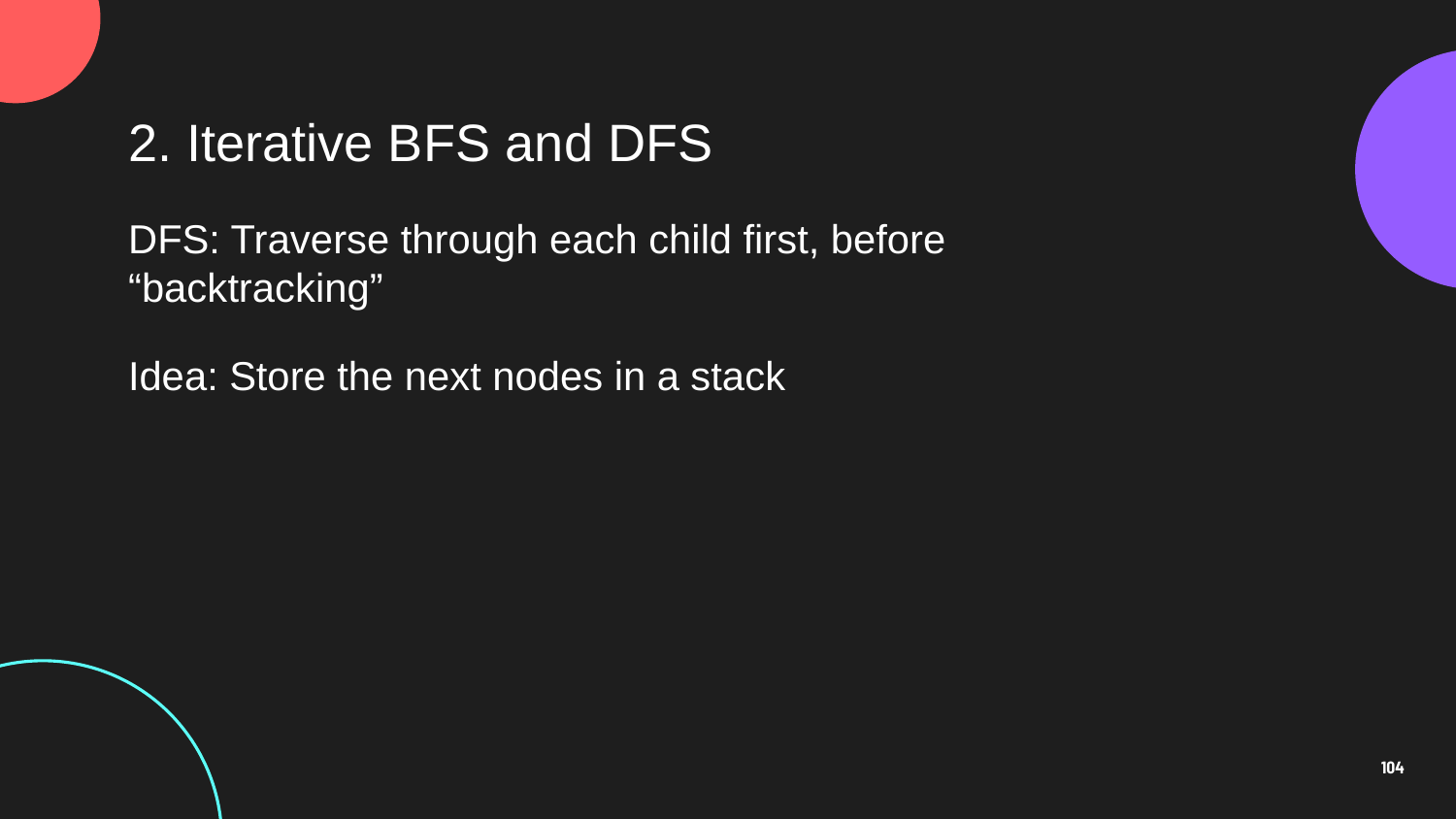

2. Iterative BFS and DFS

DFS: Traverse through each child first, before “backtracking”
Idea: Store the next nodes in a stack
104